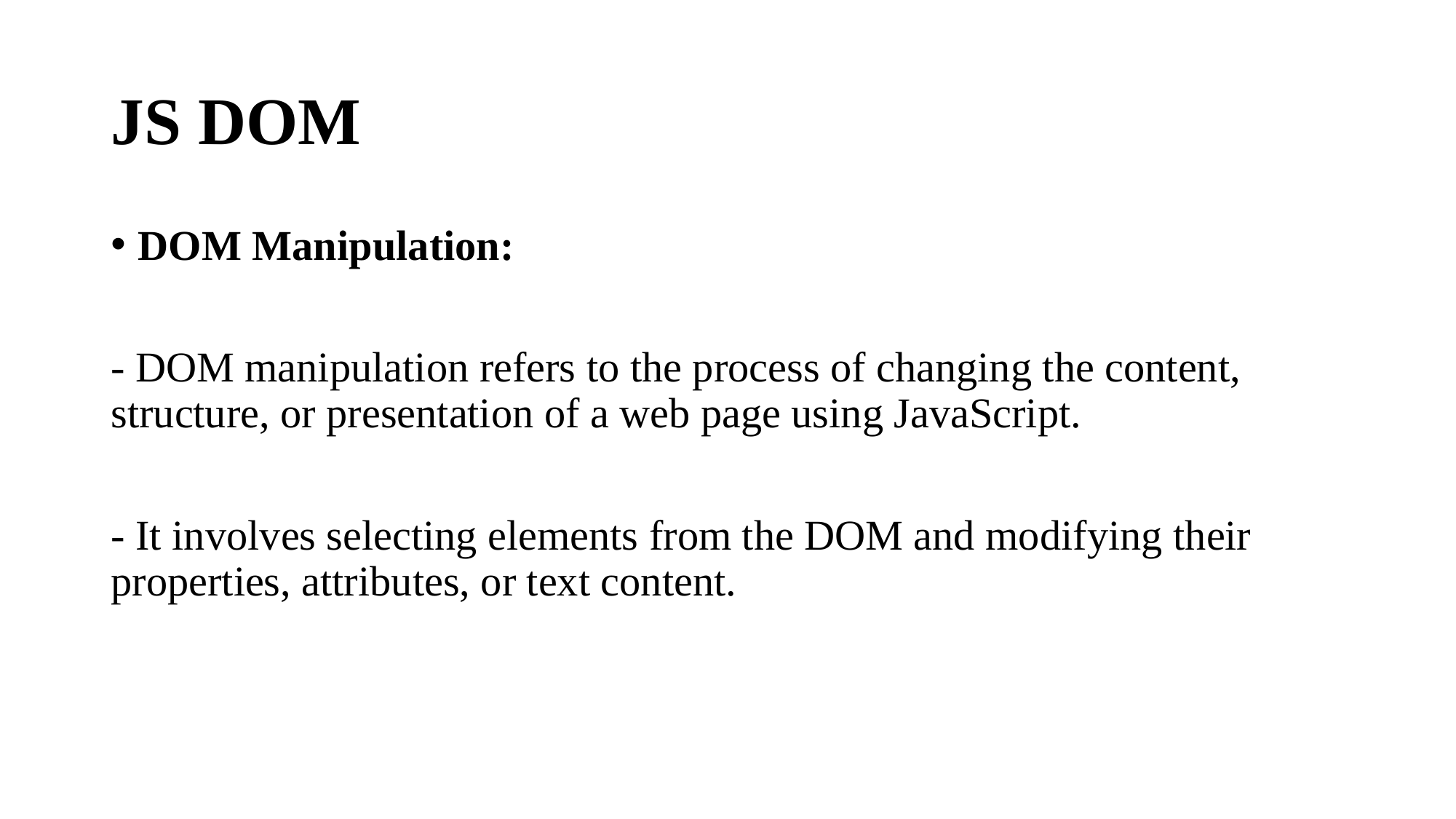

# JS DOM
DOM Manipulation:

- DOM manipulation refers to the process of changing the content, structure, or presentation of a web page using JavaScript.

- It involves selecting elements from the DOM and modifying their properties, attributes, or text content.